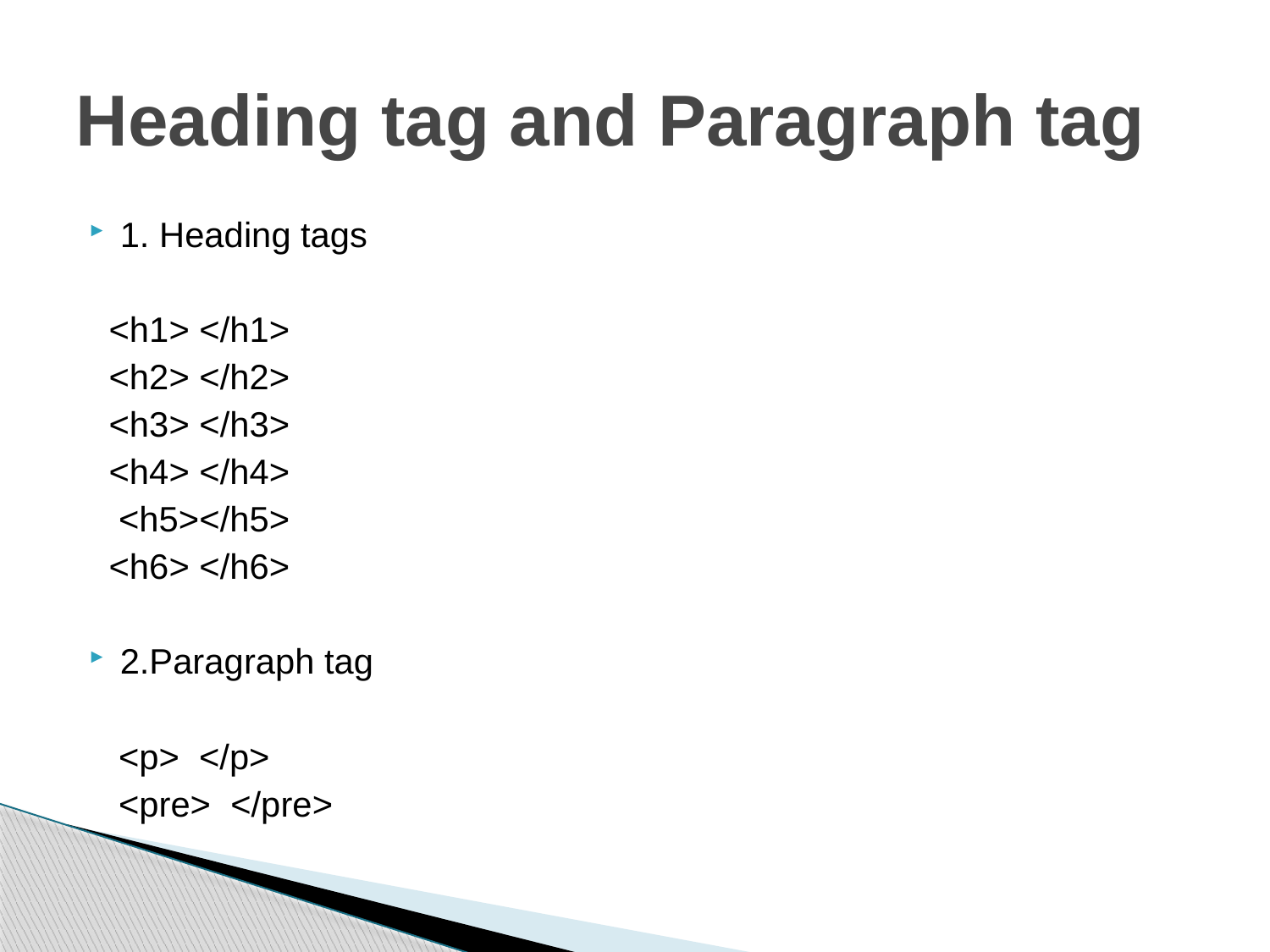

# Heading tag and Paragraph tag
1. Heading tags

  <h1> </h1>
  <h2> </h2>
  <h3> </h3>
  <h4> </h4>
   <h5></h5>
  <h6> </h6>

2.Paragraph tag

   <p>  </p>
   <pre>  </pre>